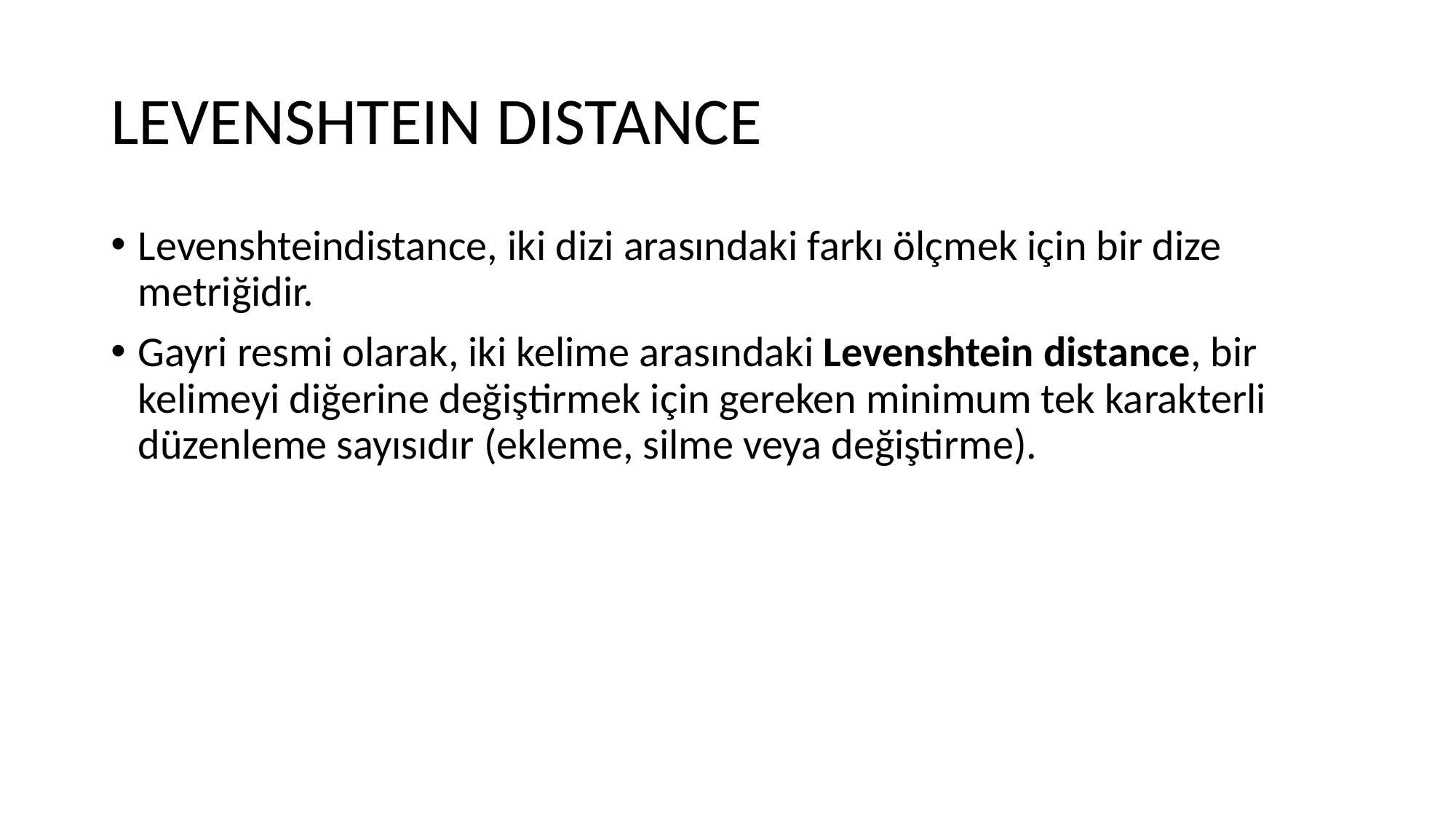

# LEVENSHTEIN DISTANCE
Levenshteindistance, iki dizi arasındaki farkı ölçmek için bir dize metriğidir.
Gayri resmi olarak, iki kelime arasındaki Levenshtein distance, bir kelimeyi diğerine değiştirmek için gereken minimum tek karakterli düzenleme sayısıdır (ekleme, silme veya değiştirme).